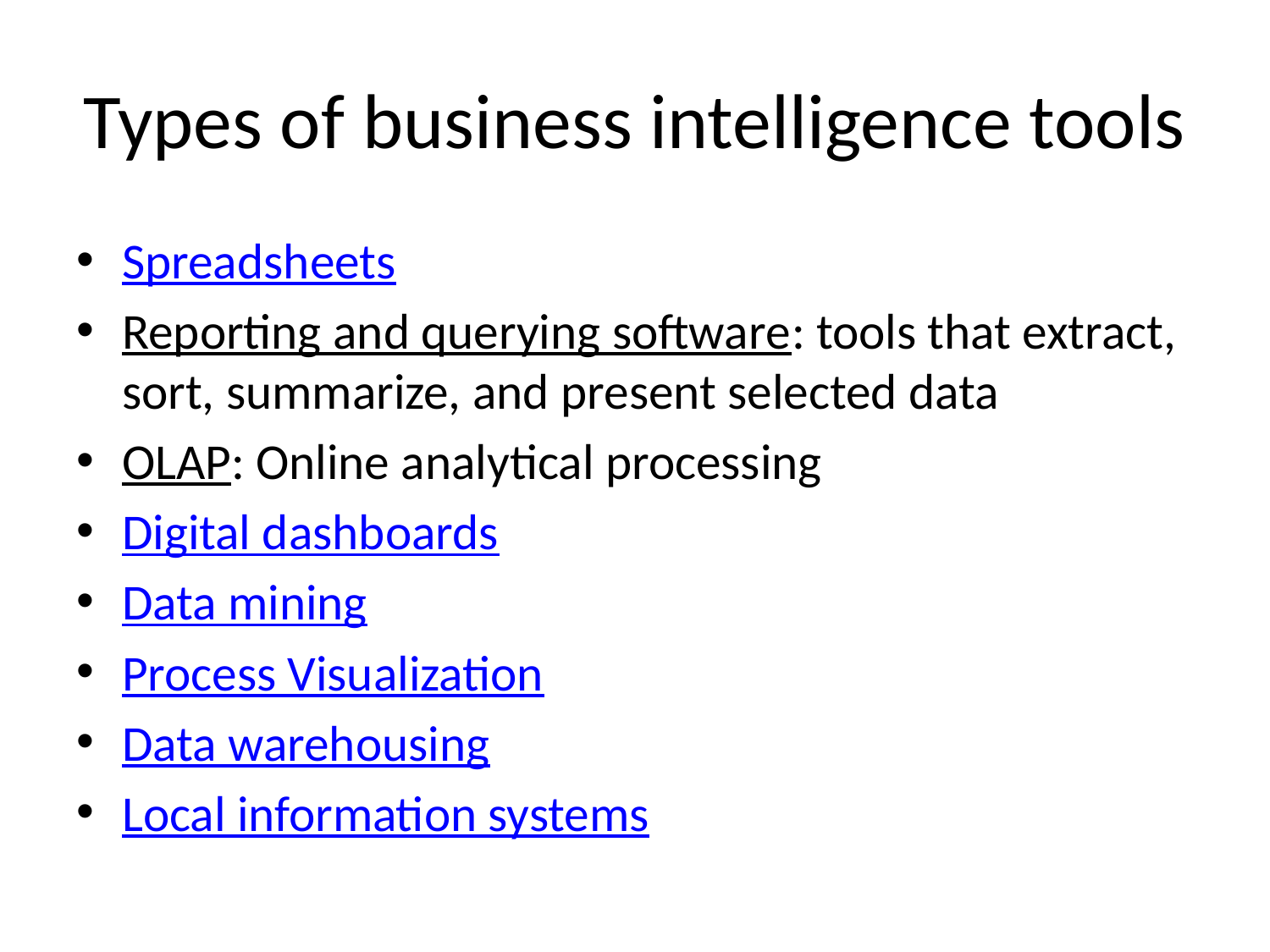

# Types of business intelligence tools
Spreadsheets
Reporting and querying software: tools that extract, sort, summarize, and present selected data
OLAP: Online analytical processing
Digital dashboards
Data mining
Process Visualization
Data warehousing
Local information systems